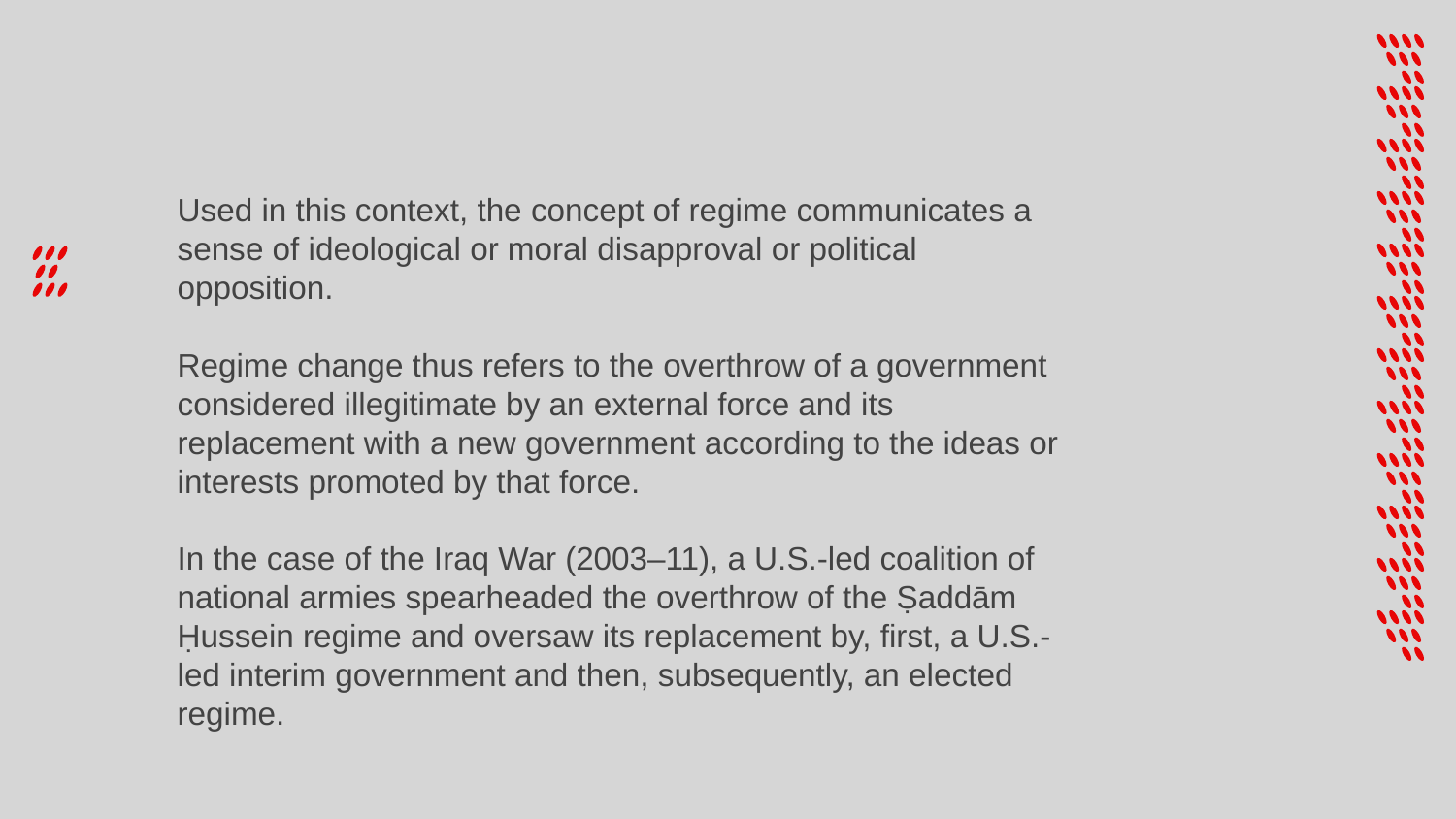

Used in this context, the concept of regime communicates a sense of ideological or moral disapproval or political opposition.

Regime change thus refers to the overthrow of a government considered illegitimate by an external force and its replacement with a new government according to the ideas or interests promoted by that force.

In the case of the Iraq War (2003–11), a U.S.-led coalition of national armies spearheaded the overthrow of the Ṣaddām Ḥussein regime and oversaw its replacement by, first, a U.S.-led interim government and then, subsequently, an elected regime.